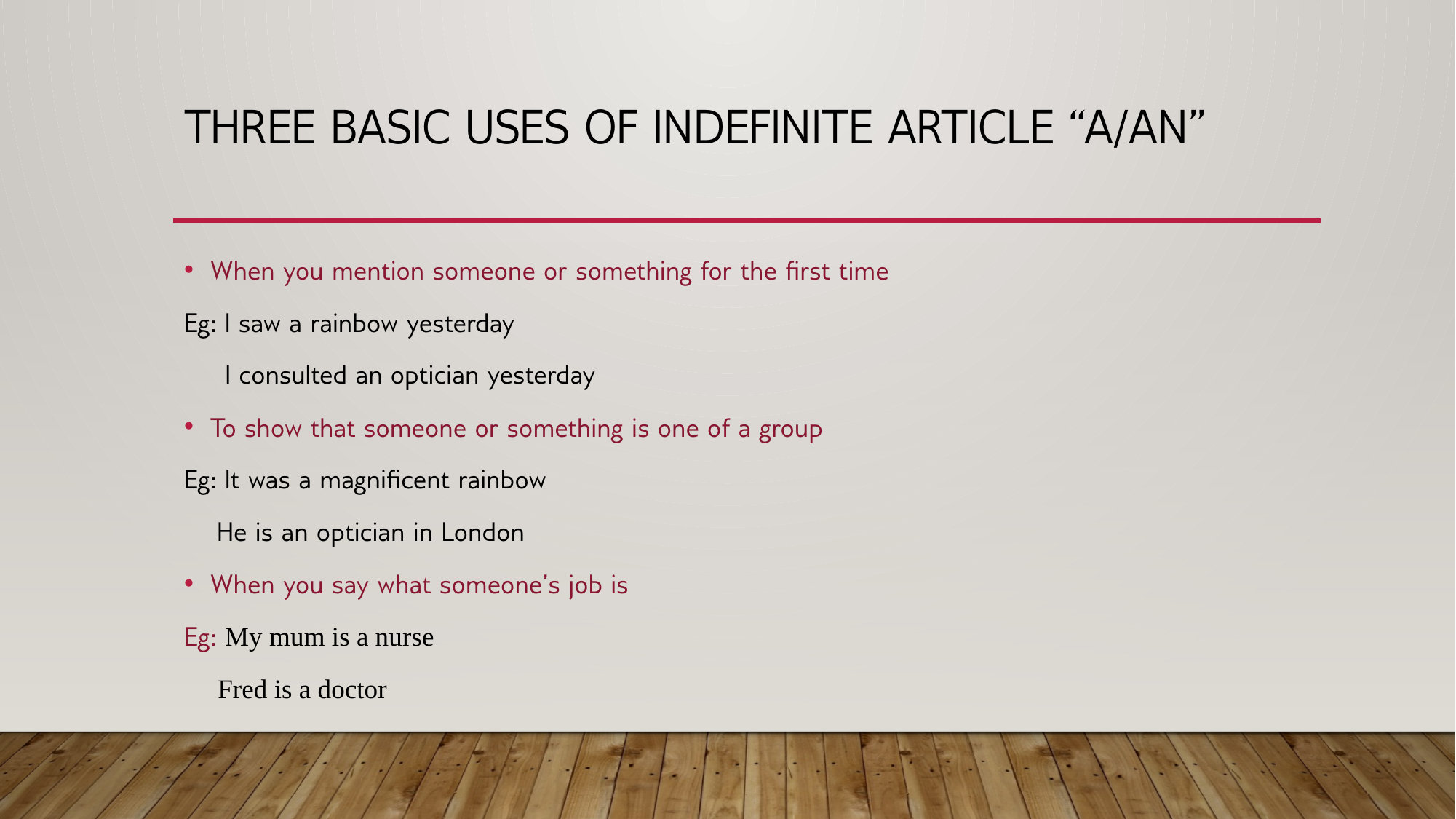

# THREE BASIC USES OF INDEFINITE ARTICLE “a/an”
When you mention someone or something for the first time
Eg: I saw a rainbow yesterday
     I consulted an optician yesterday
To show that someone or something is one of a group
Eg: It was a magnificent rainbow
    He is an optician in London
When you say what someone’s job is
Eg: My mum is a nurse
     Fred is a doctor